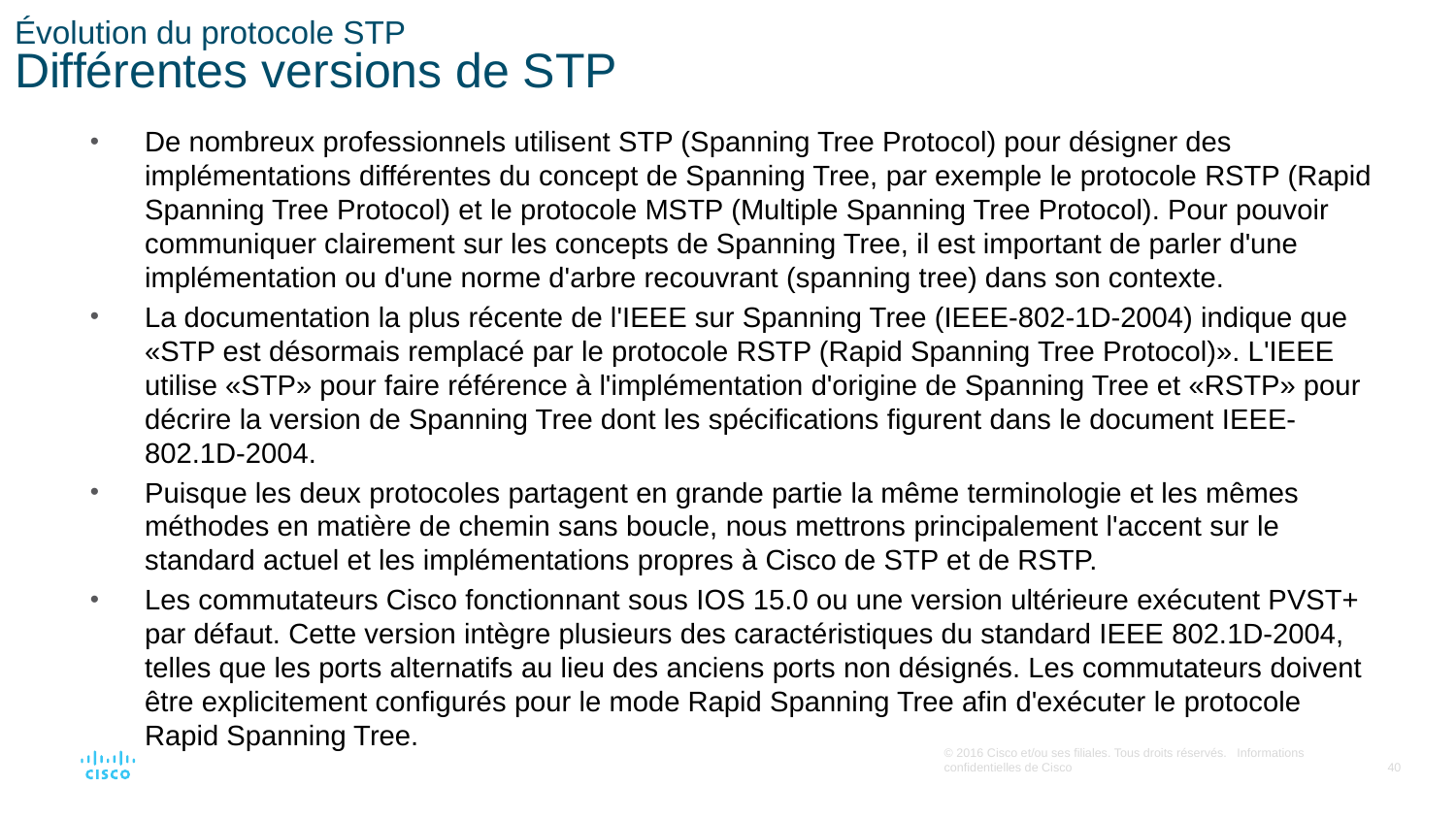

# Évolution du protocole STP Différentes versions de STP
De nombreux professionnels utilisent STP (Spanning Tree Protocol) pour désigner des implémentations différentes du concept de Spanning Tree, par exemple le protocole RSTP (Rapid Spanning Tree Protocol) et le protocole MSTP (Multiple Spanning Tree Protocol). Pour pouvoir communiquer clairement sur les concepts de Spanning Tree, il est important de parler d'une implémentation ou d'une norme d'arbre recouvrant (spanning tree) dans son contexte.
La documentation la plus récente de l'IEEE sur Spanning Tree (IEEE-802-1D-2004) indique que «STP est désormais remplacé par le protocole RSTP (Rapid Spanning Tree Protocol)». L'IEEE utilise «STP» pour faire référence à l'implémentation d'origine de Spanning Tree et «RSTP» pour décrire la version de Spanning Tree dont les spécifications figurent dans le document IEEE-802.1D-2004.
Puisque les deux protocoles partagent en grande partie la même terminologie et les mêmes méthodes en matière de chemin sans boucle, nous mettrons principalement l'accent sur le standard actuel et les implémentations propres à Cisco de STP et de RSTP.
Les commutateurs Cisco fonctionnant sous IOS 15.0 ou une version ultérieure exécutent PVST+ par défaut. Cette version intègre plusieurs des caractéristiques du standard IEEE 802.1D-2004, telles que les ports alternatifs au lieu des anciens ports non désignés. Les commutateurs doivent être explicitement configurés pour le mode Rapid Spanning Tree afin d'exécuter le protocole Rapid Spanning Tree.